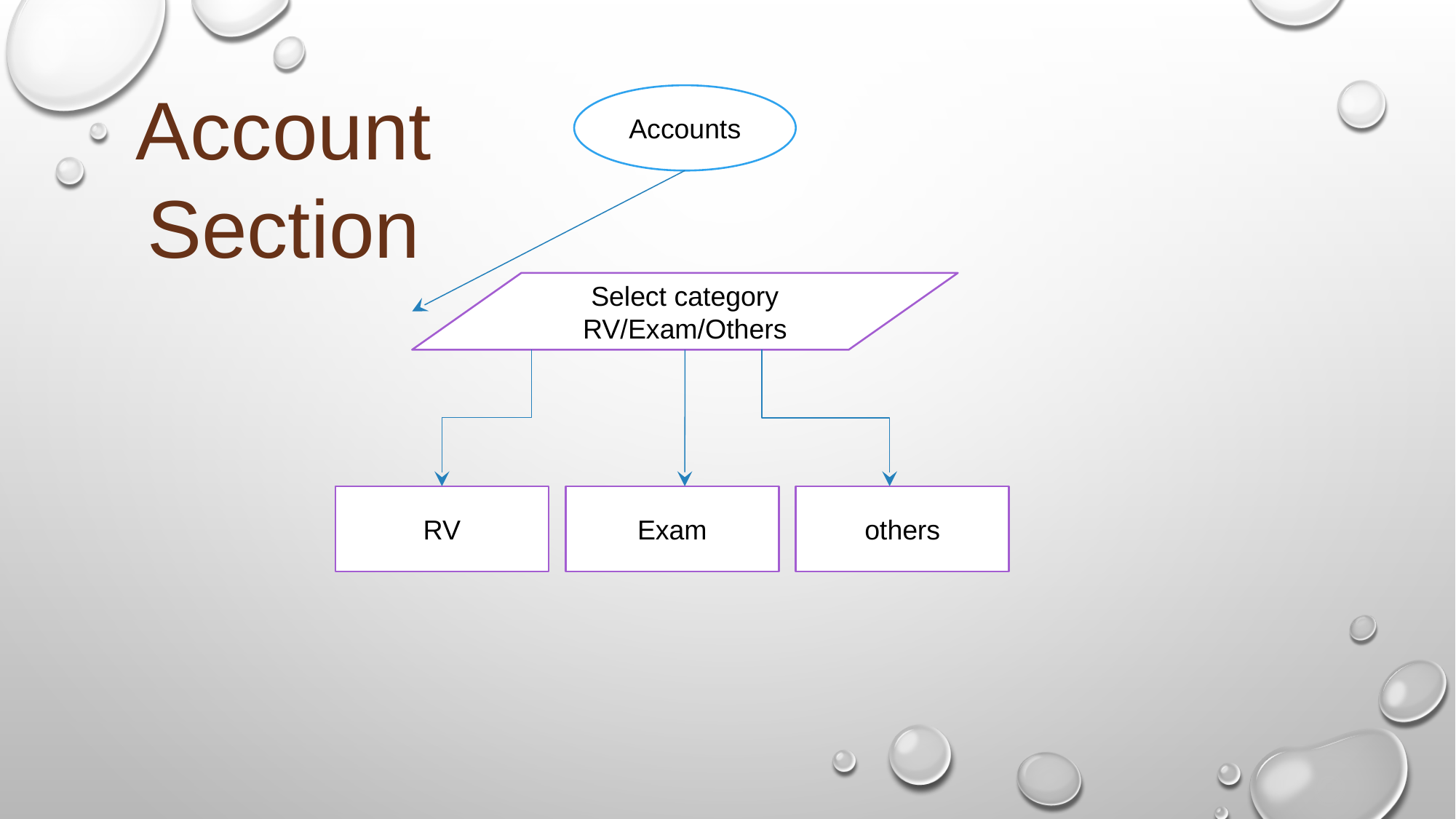

Account Section
Accounts
Select category
RV/Exam/Others
RV
Exam
others